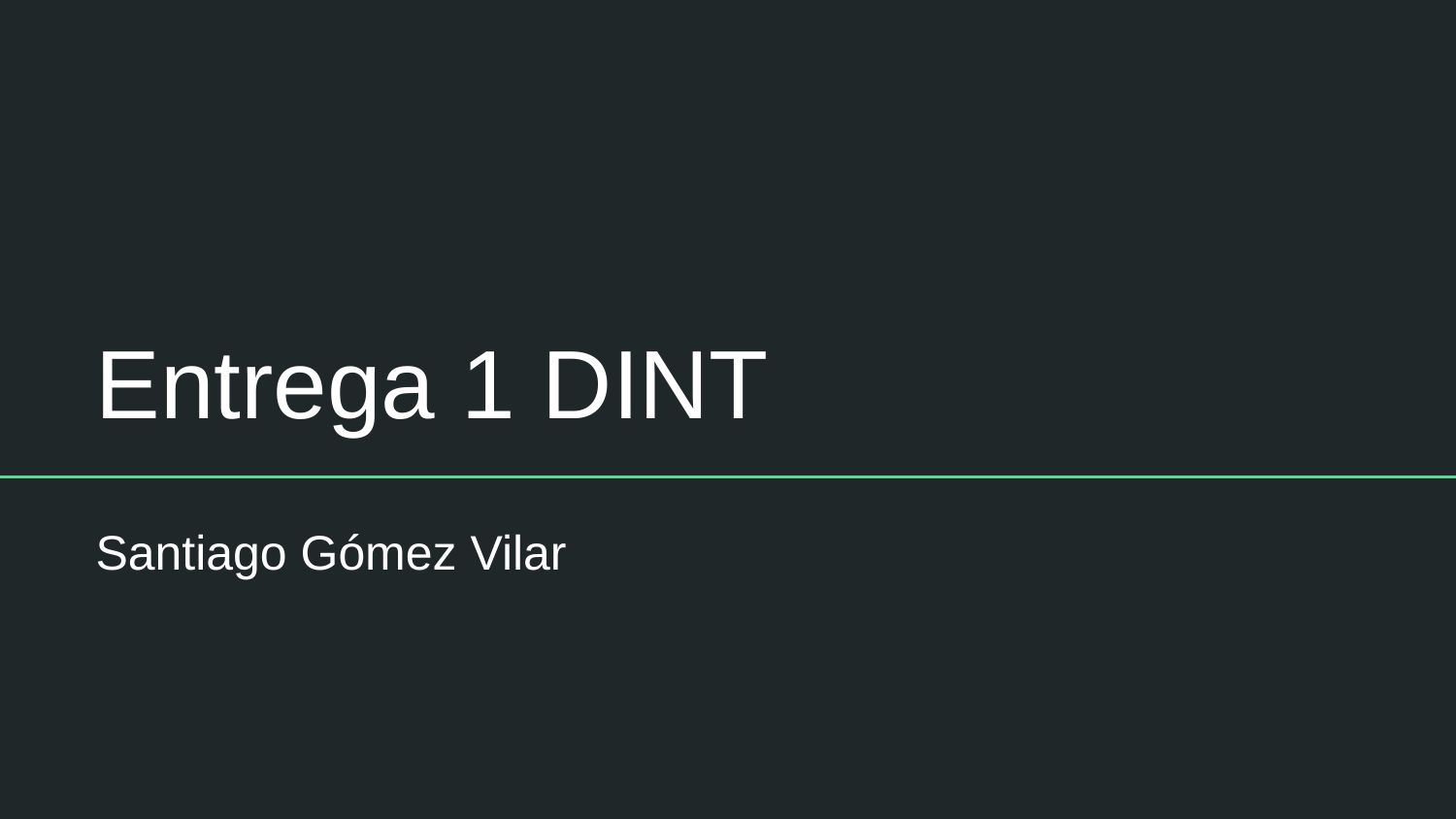

# Entrega 1 DINT
Santiago Gómez Vilar